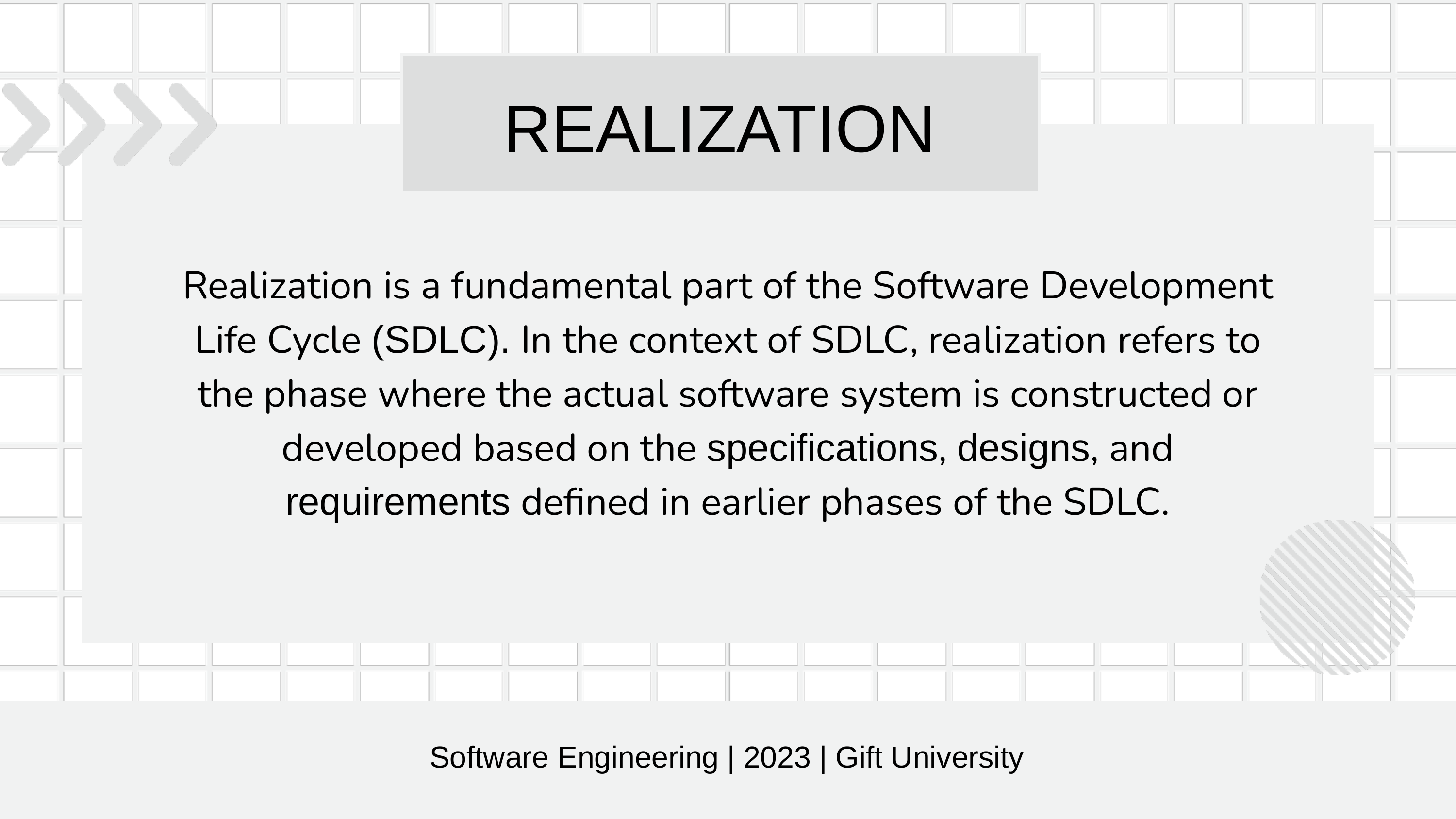

REALIZATION

Realization is a fundamental part of the Software Development Life Cycle (SDLC). In the context of SDLC, realization refers to the phase where the actual software system is constructed or developed based on the specifications, designs, and requirements defined in earlier phases of the SDLC.

Software Engineering | 2023 | Gift University